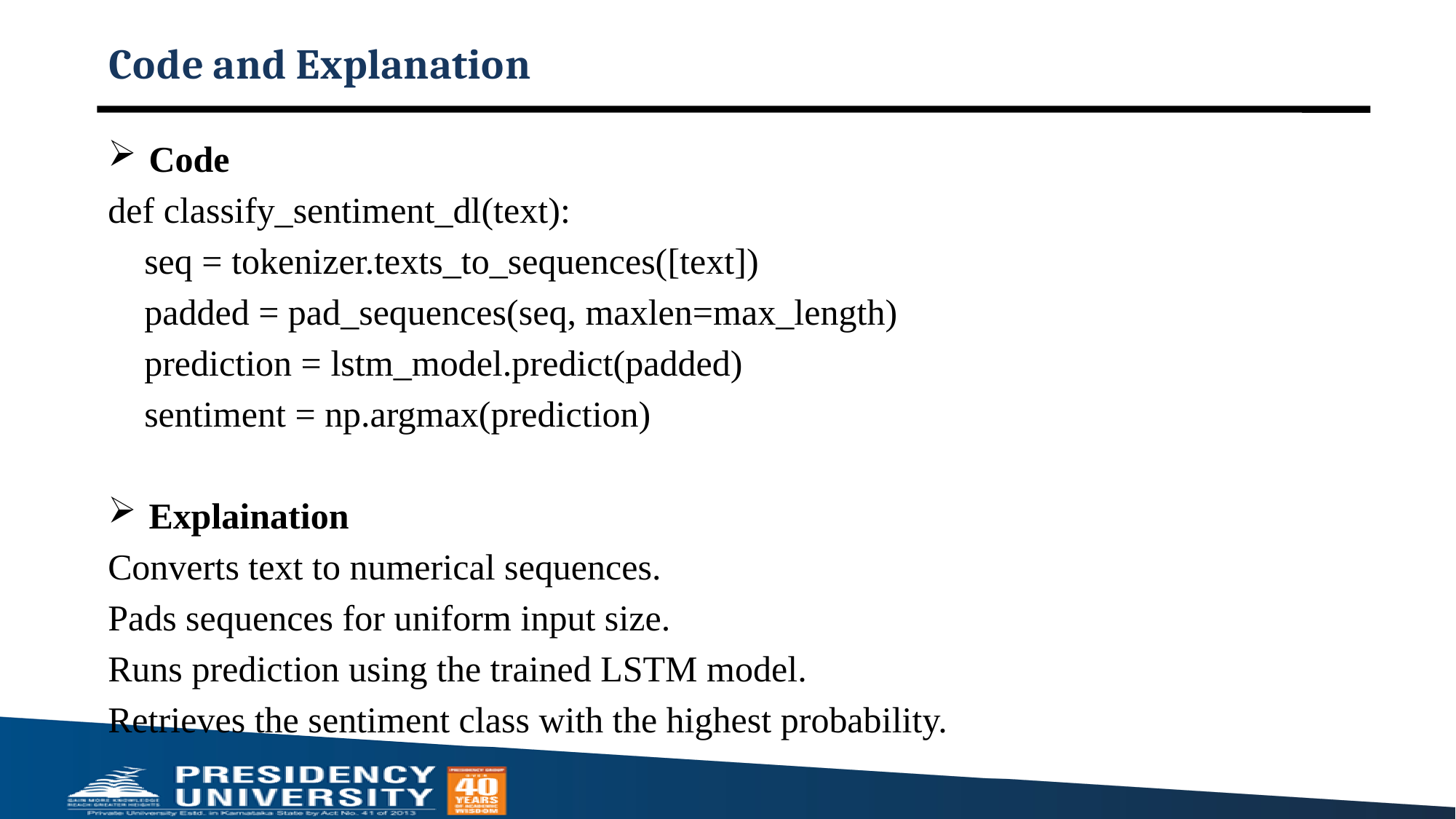

# Code and Explanation
Code
def classify_sentiment_dl(text):
    seq = tokenizer.texts_to_sequences([text])
    padded = pad_sequences(seq, maxlen=max_length)
    prediction = lstm_model.predict(padded)
    sentiment = np.argmax(prediction)

Explaination
Converts text to numerical sequences.
Pads sequences for uniform input size.
Runs prediction using the trained LSTM model.
Retrieves the sentiment class with the highest probability.